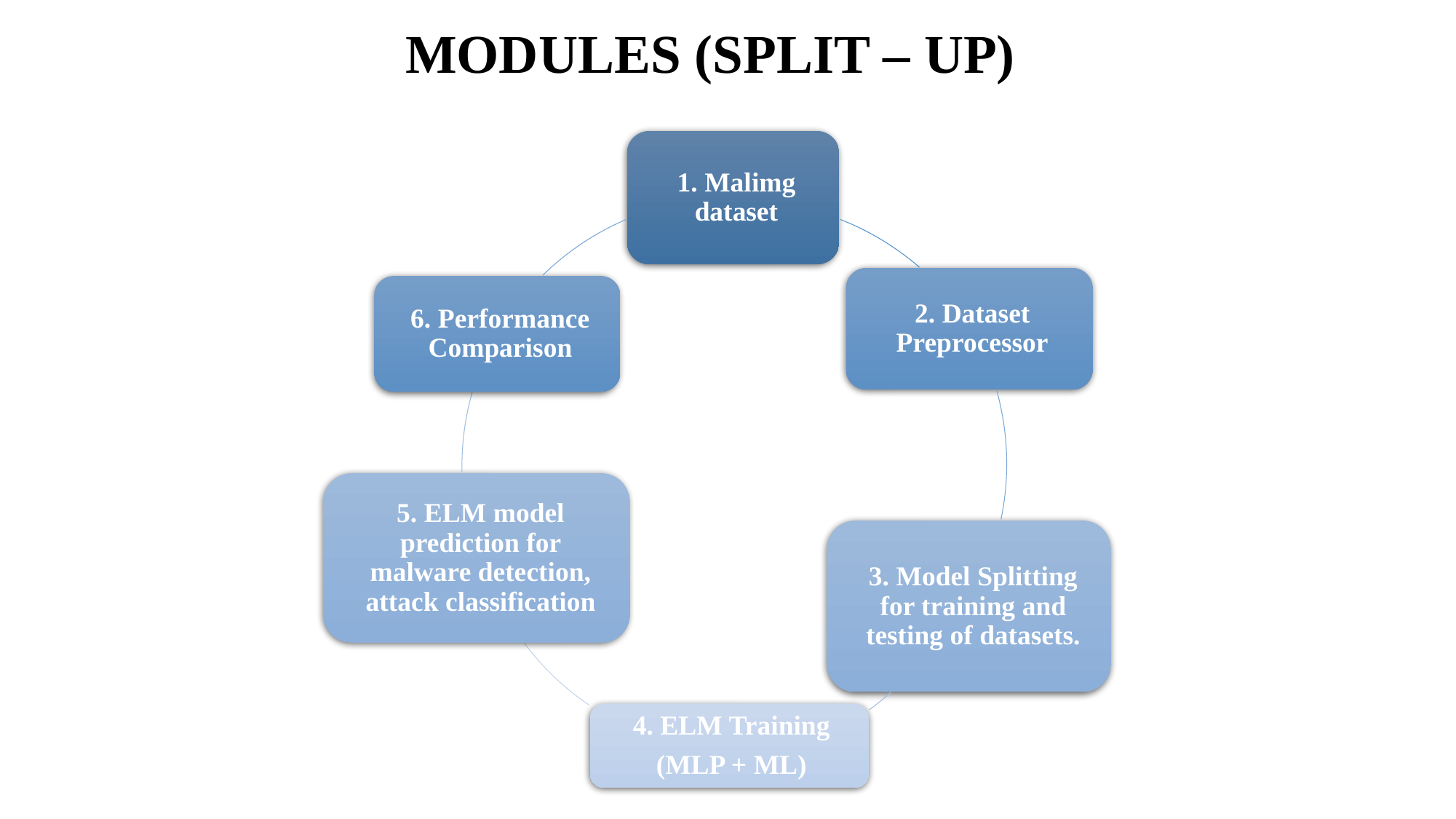

# MODULES (SPLIT – UP)
1. Malimg dataset
2. Dataset Preprocessor
3. Model Splitting for training and testing of datasets.
4. ELM Training
(MLP + ML)
5. ELM model prediction for malware detection, attack classification
6. Performance Comparison